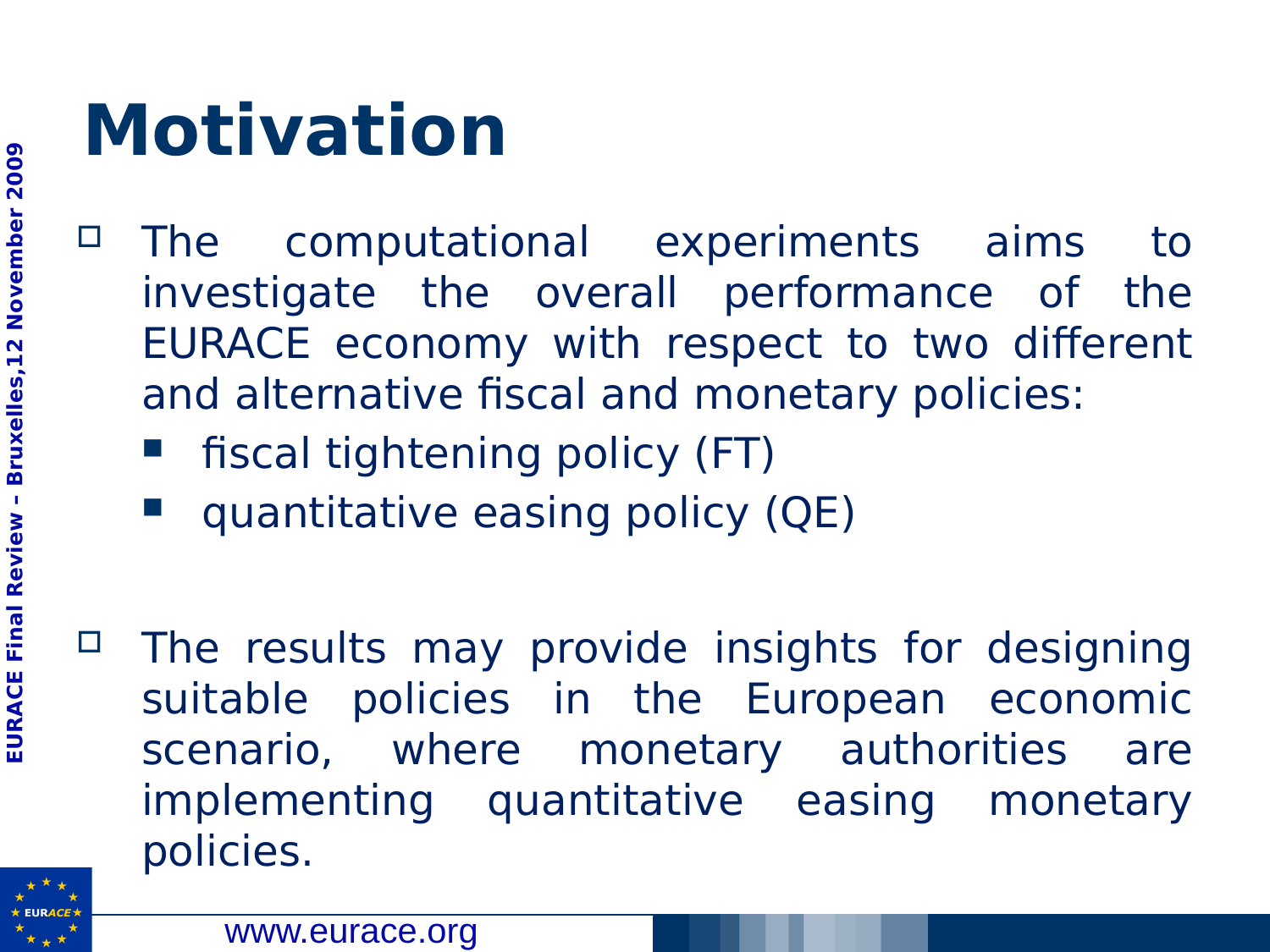

# Motivation

The computational experiments aims to investigate the overall performance of the EURACE economy with respect to two different and alternative fiscal and monetary policies:
fiscal tightening policy (FT)
quantitative easing policy (QE)

The results may provide insights for designing suitable policies in the European economic scenario, where monetary authorities are implementing quantitative easing monetary policies.